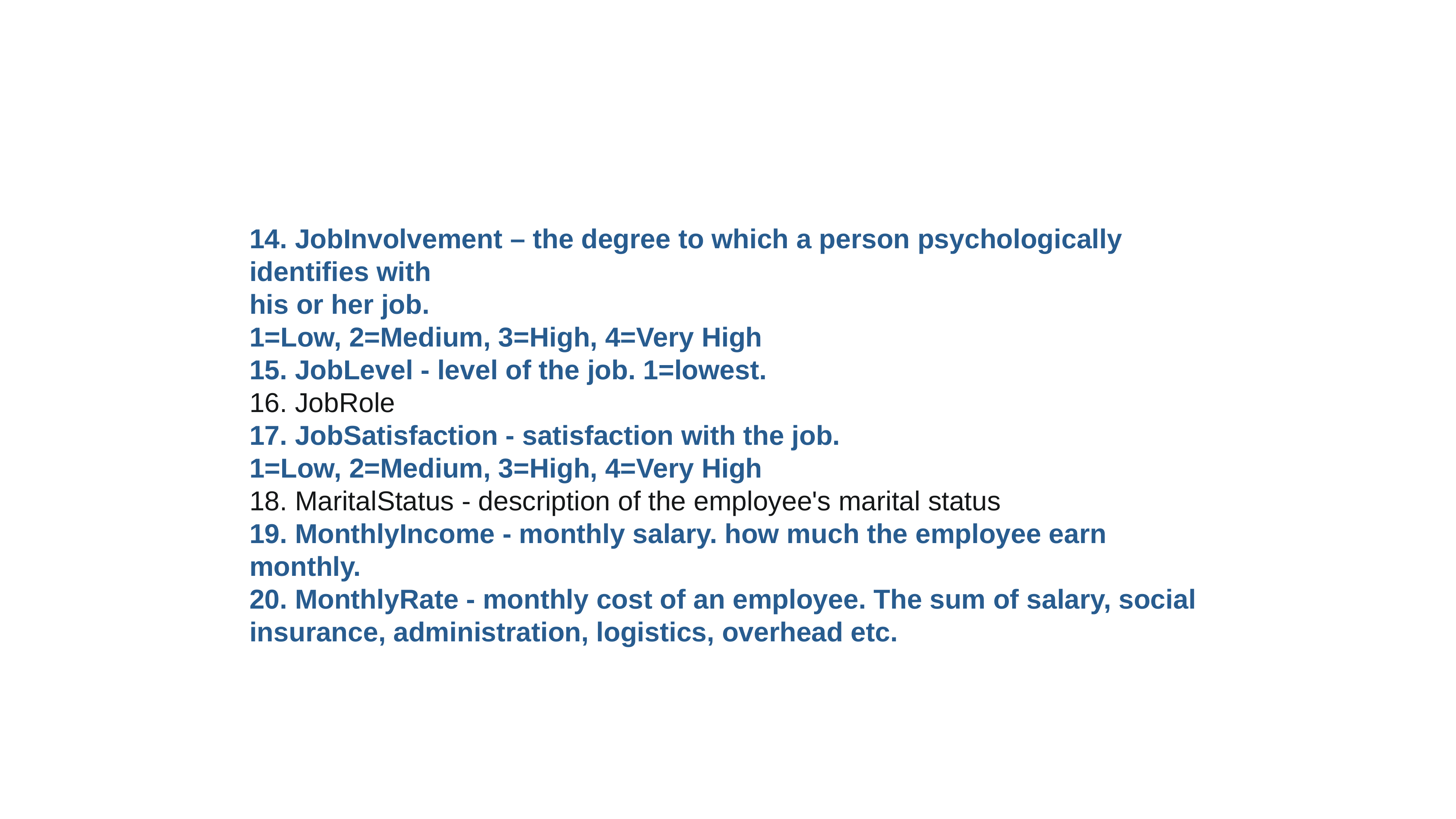

14. JobInvolvement – the degree to which a person psychologically identifies with
his or her job.
1=Low, 2=Medium, 3=High, 4=Very High
15. JobLevel - level of the job. 1=lowest.
16. JobRole
17. JobSatisfaction - satisfaction with the job.
1=Low, 2=Medium, 3=High, 4=Very High
18. MaritalStatus - description of the employee's marital status
19. MonthlyIncome - monthly salary. how much the employee earn monthly.
20. MonthlyRate - monthly cost of an employee. The sum of salary, social
insurance, administration, logistics, overhead etc.